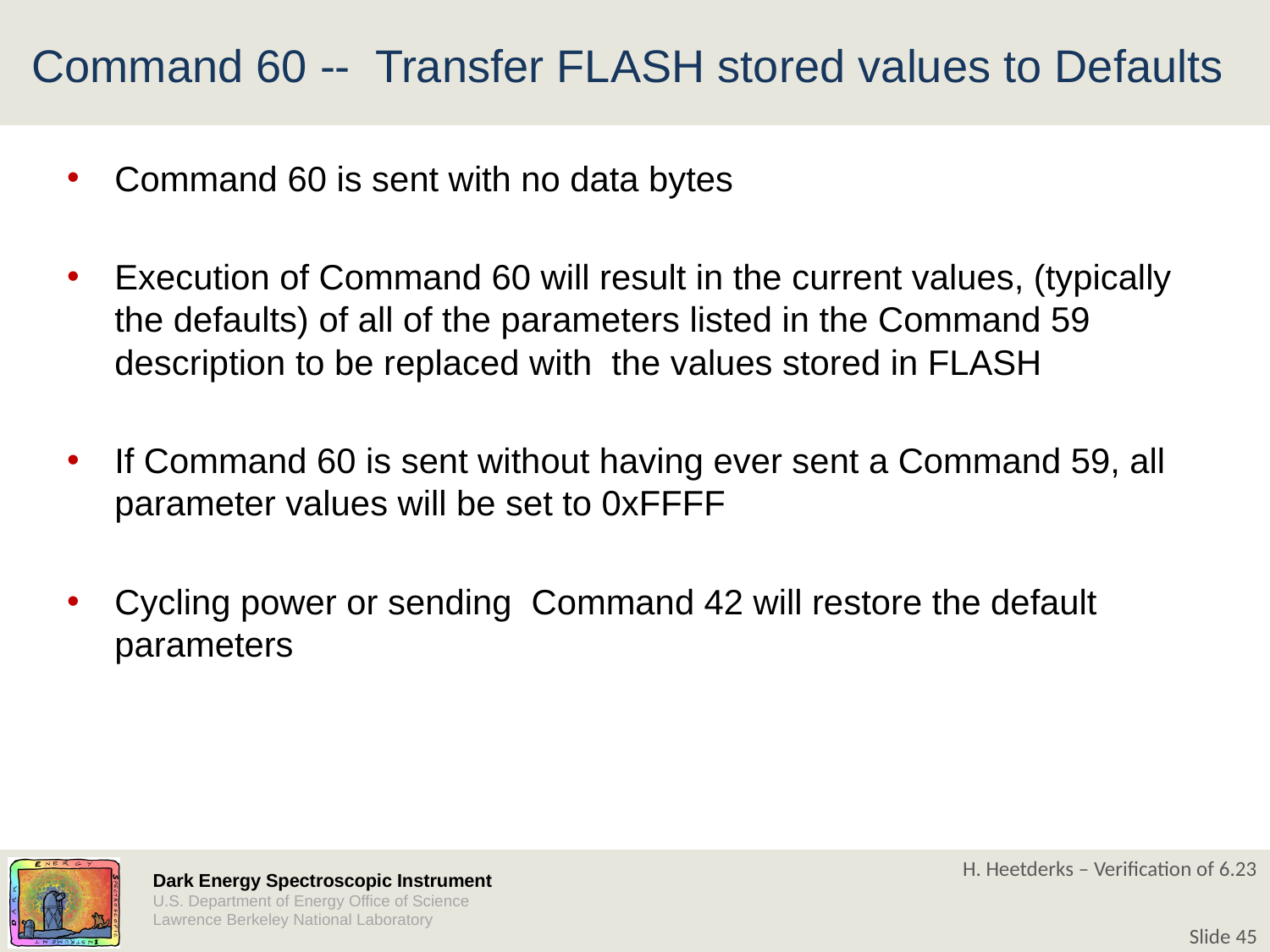

# Command 60 --  Transfer FLASH stored values to Defaults
Command 60 is sent with no data bytes

Execution of Command 60 will result in the current values, (typically the defaults) of all of the parameters listed in the Command 59 description to be replaced with  the values stored in FLASH

If Command 60 is sent without having ever sent a Command 59, all parameter values will be set to 0xFFFF

Cycling power or sending  Command 42 will restore the default parameters

H. Heetderks – Verification of 6.23
Slide 45